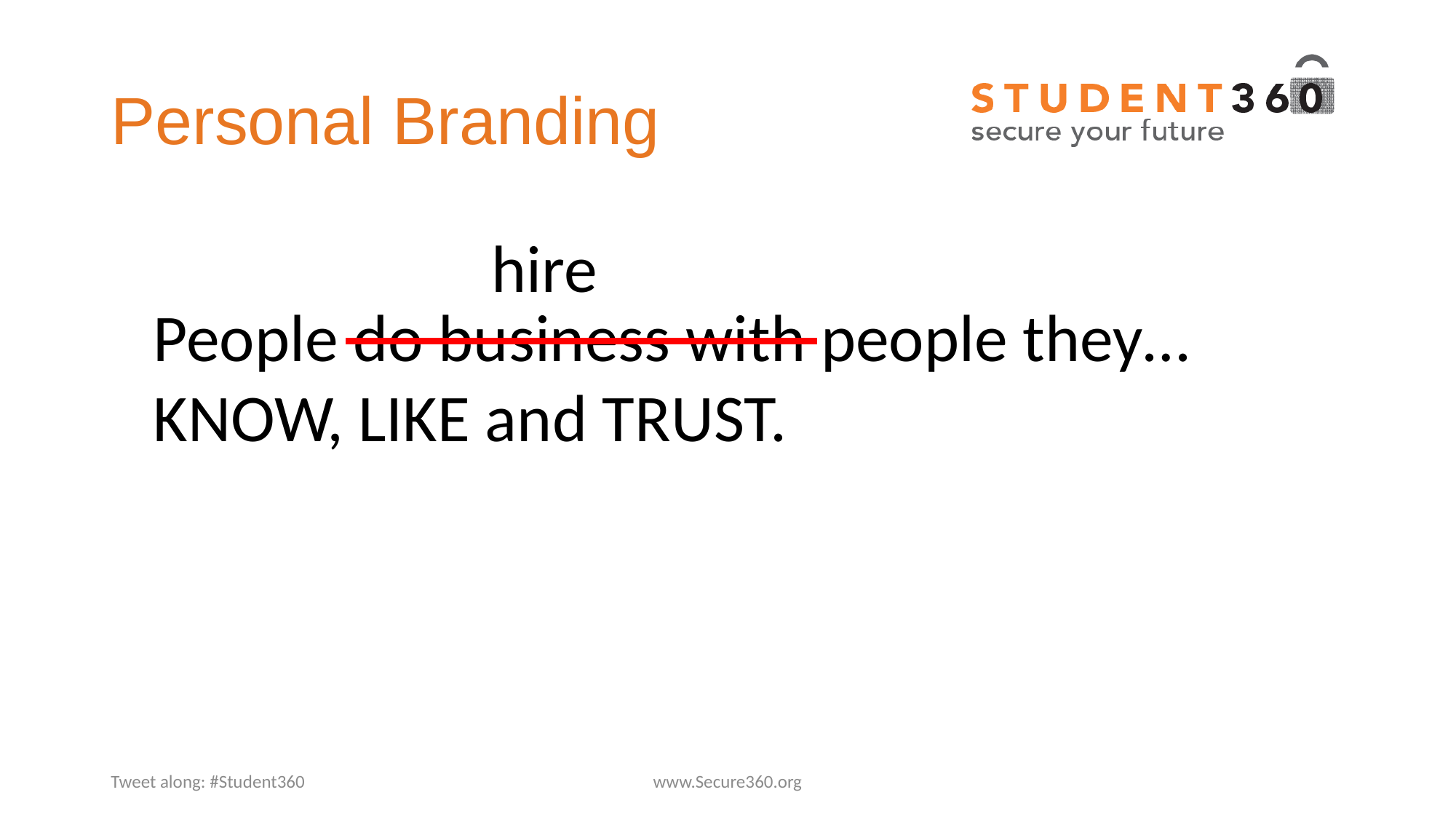

# Personal Branding
hire
People do business with people they…
KNOW, LIKE and TRUST.
Tweet along: #Student360
www.Secure360.org